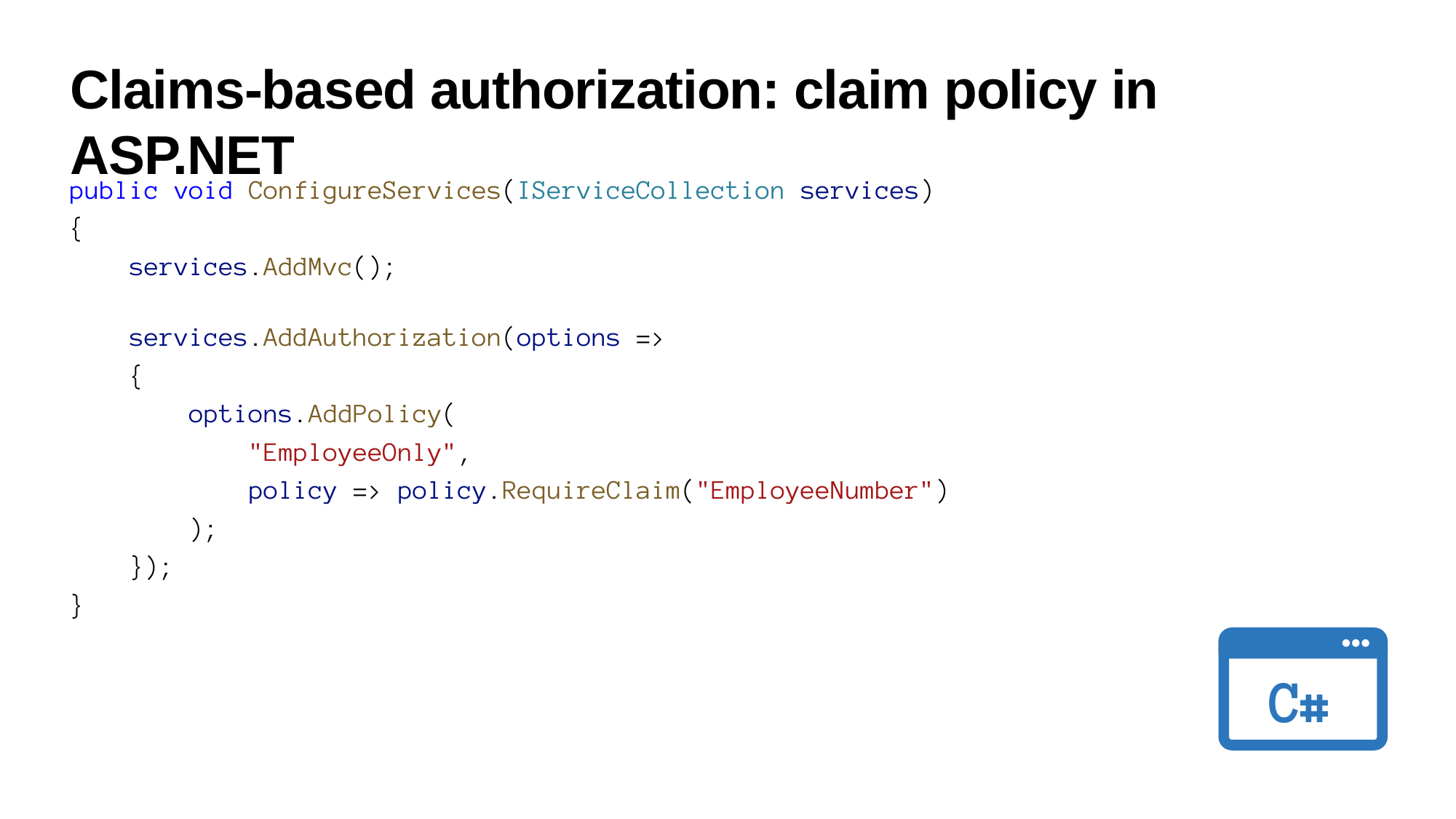

# Claims-based authorization: claim policy in ASP.NET
public void ConfigureServices(IServiceCollection services)
{
    services.AddMvc();
    services.AddAuthorization(options =>
    {
        options.AddPolicy(
            "EmployeeOnly",
            policy => policy.RequireClaim("EmployeeNumber")
        );
    });
}